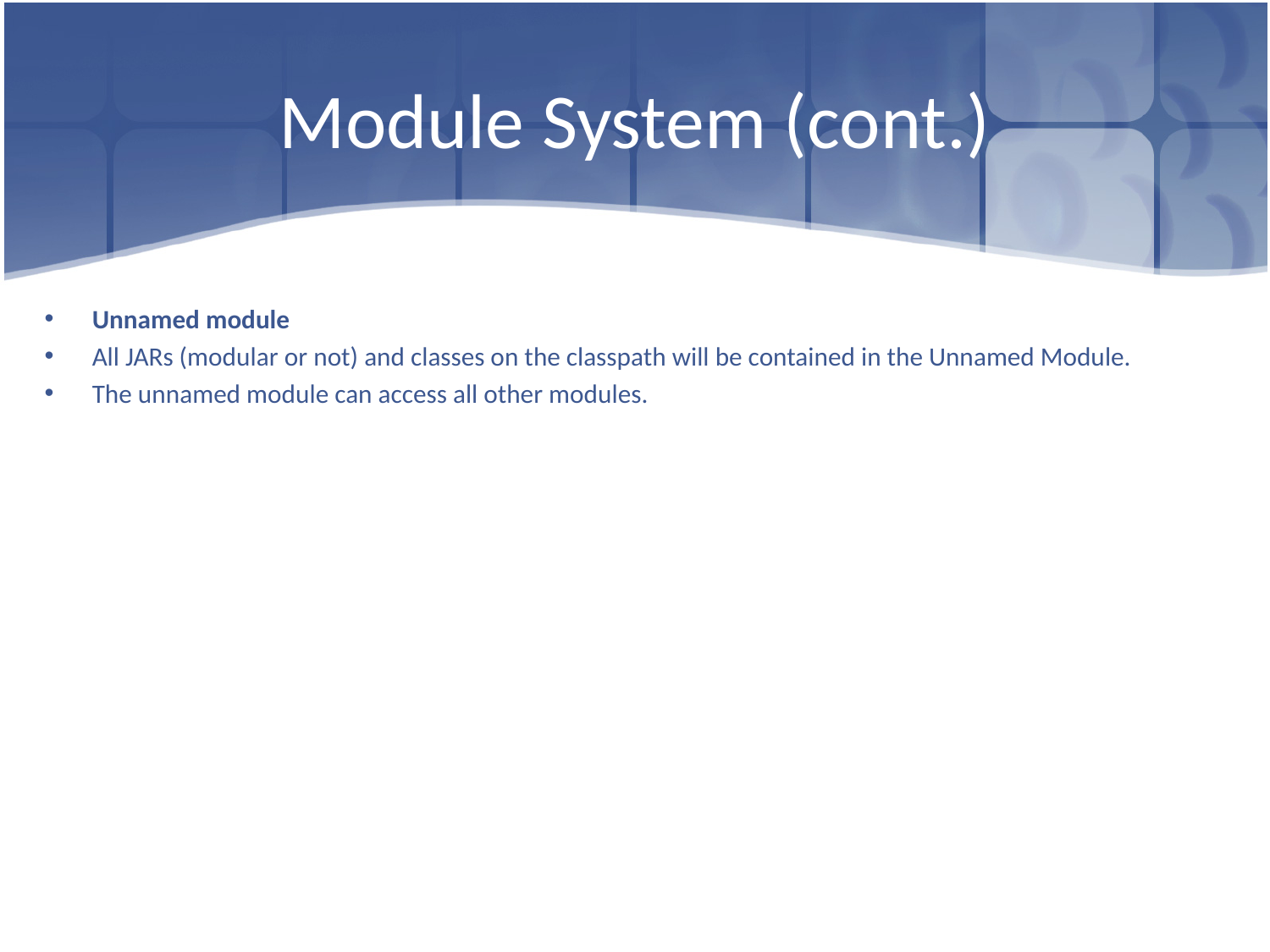

# Module System (cont.)
Unnamed module
All JARs (modular or not) and classes on the classpath will be contained in the Unnamed Module.
The unnamed module can access all other modules.